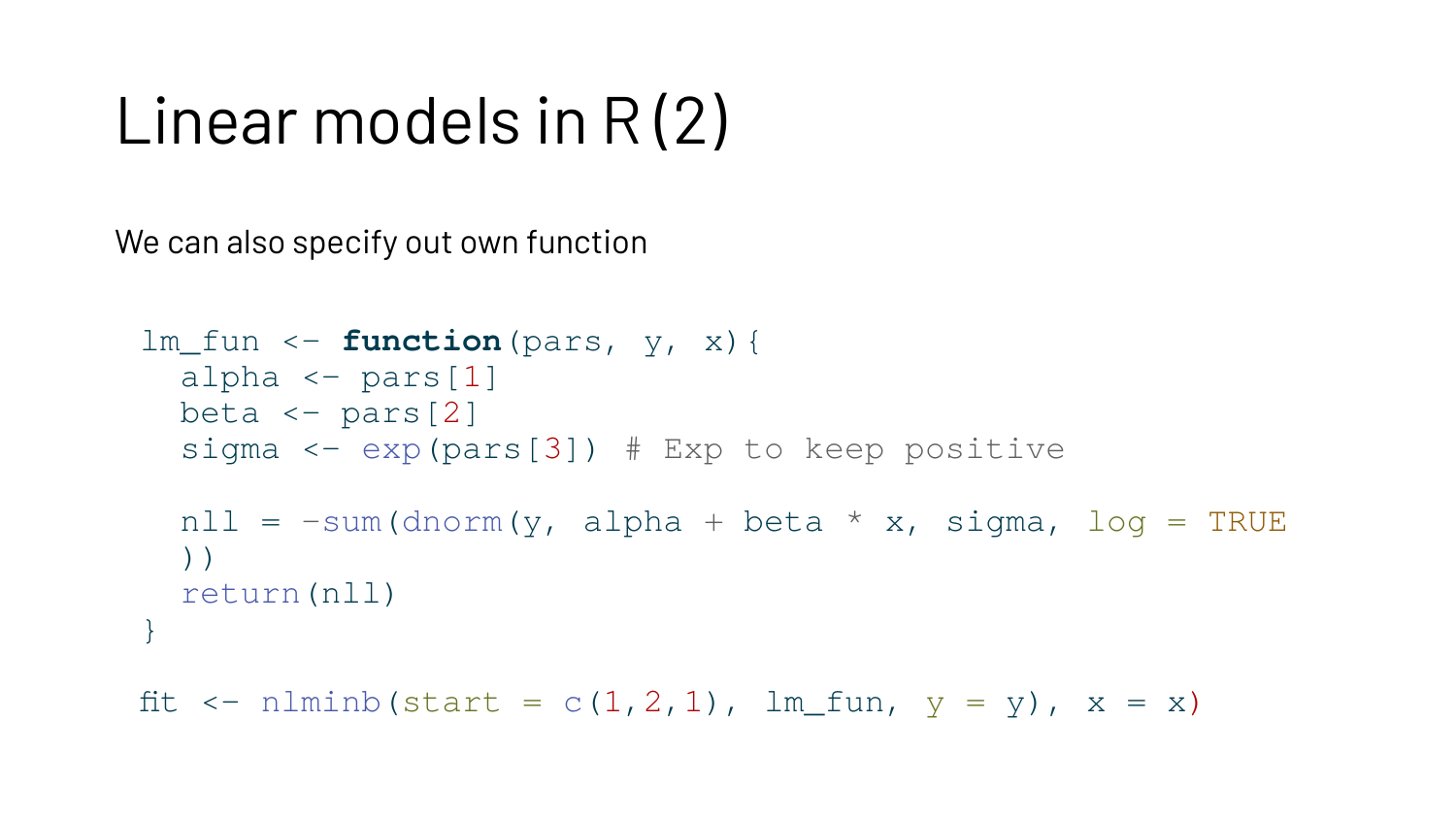

# Linear models in R (2)
We can also specify out own function

lm_fun <- function(pars, y, x){
  alpha <- pars[1]
  beta <- pars[2]
  sigma <- exp(pars[3]) # Exp to keep positive
  nll = -sum(dnorm(y, alpha + beta * x, sigma, log = TRUE
  ))
  return(nll)
}
fit <- nlminb(start = c(1,2,1), lm_fun, y = y), x = x)